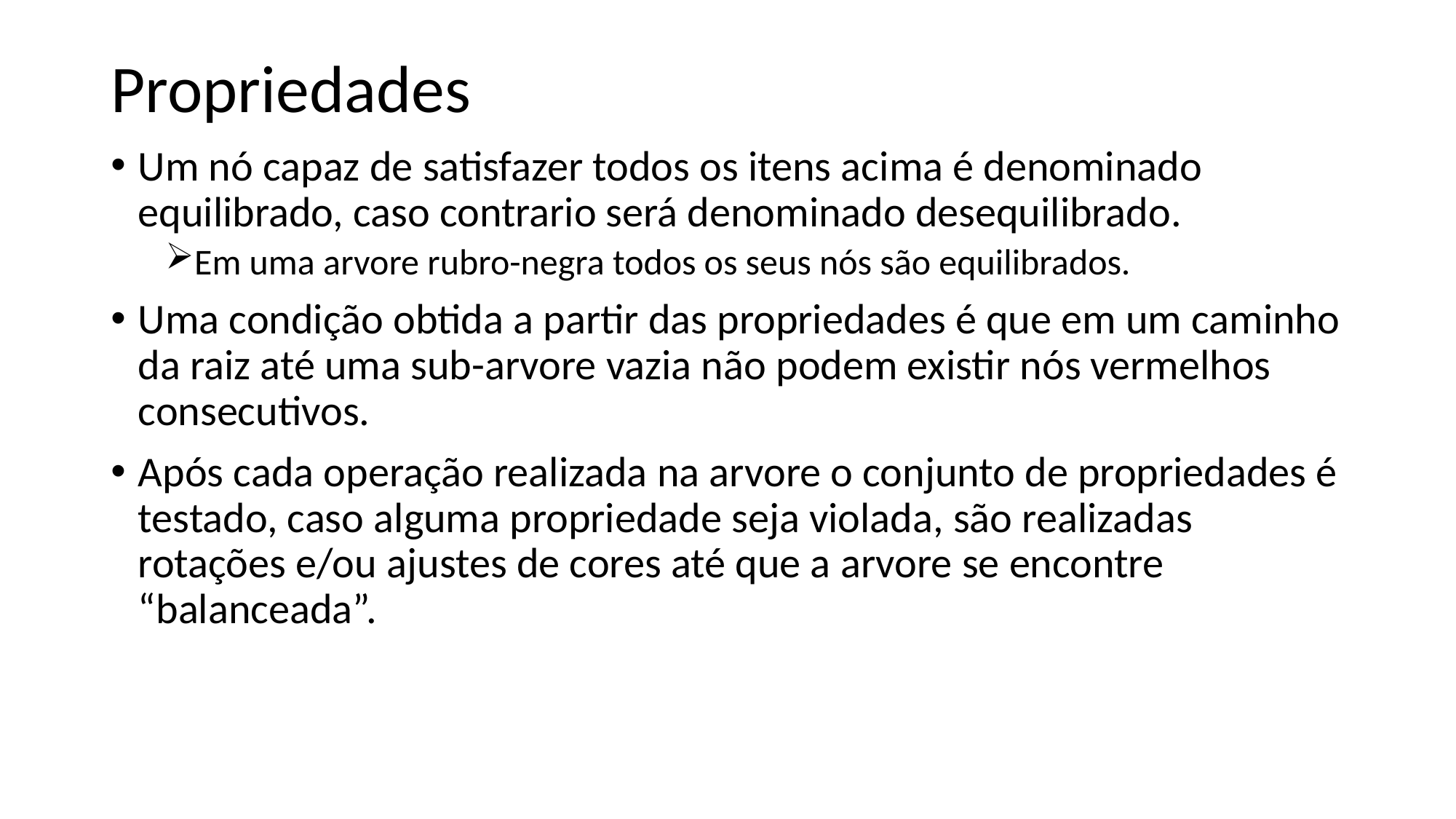

# Propriedades
Um nó capaz de satisfazer todos os itens acima é denominado equilibrado, caso contrario será denominado desequilibrado.
Em uma arvore rubro-negra todos os seus nós são equilibrados.
Uma condição obtida a partir das propriedades é que em um caminho da raiz até uma sub-arvore vazia não podem existir nós vermelhos consecutivos.
Após cada operação realizada na arvore o conjunto de propriedades é testado, caso alguma propriedade seja violada, são realizadas rotações e/ou ajustes de cores até que a arvore se encontre “balanceada”.